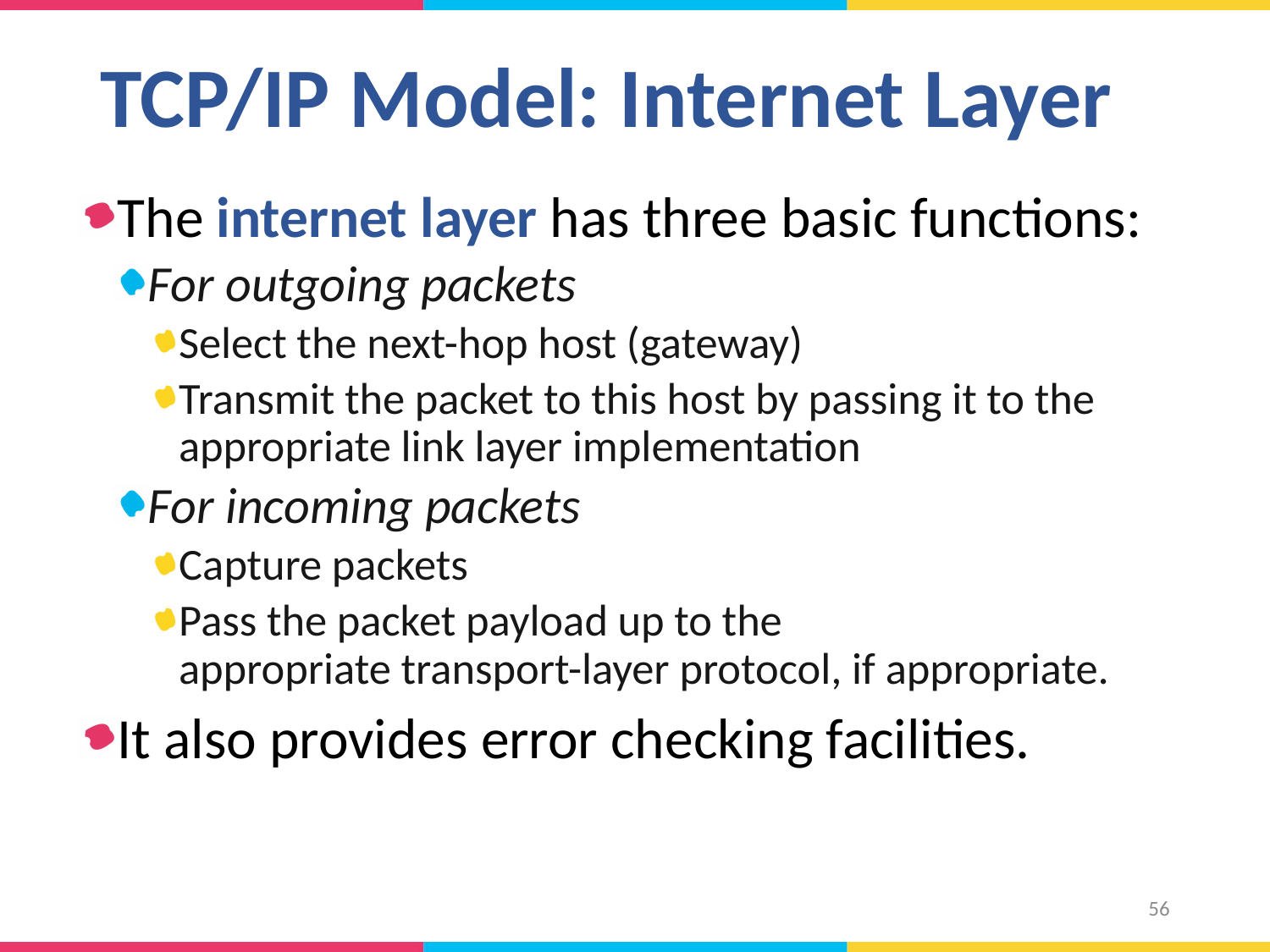

# TCP/IP Model: Internet Layer
The internet layer has three basic functions:
For outgoing packets
Select the next-hop host (gateway)
Transmit the packet to this host by passing it to the appropriate link layer implementation
For incoming packets
Capture packets
Pass the packet payload up to the appropriate transport-layer protocol, if appropriate.
It also provides error checking facilities.

56